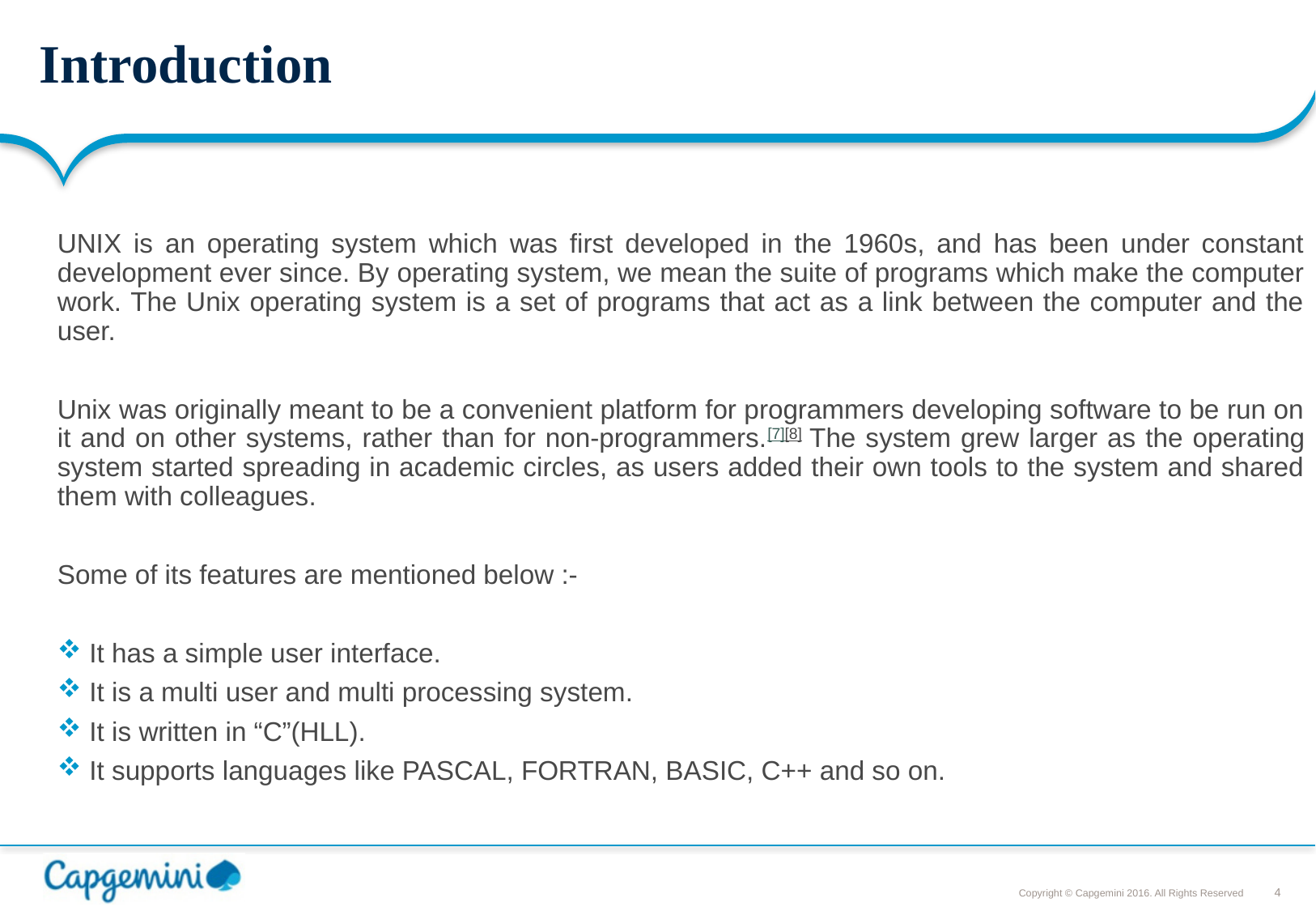

# Introduction

UNIX is an operating system which was first developed in the 1960s, and has been under constant development ever since. By operating system, we mean the suite of programs which make the computer work. The Unix operating system is a set of programs that act as a link between the computer and the user.

Unix was originally meant to be a convenient platform for programmers developing software to be run on it and on other systems, rather than for non-programmers.[7][8] The system grew larger as the operating system started spreading in academic circles, as users added their own tools to the system and shared them with colleagues.

Some of its features are mentioned below :-

 It has a simple user interface.
 It is a multi user and multi processing system.
 It is written in “C”(HLL).
 It supports languages like PASCAL, FORTRAN, BASIC, C++ and so on.